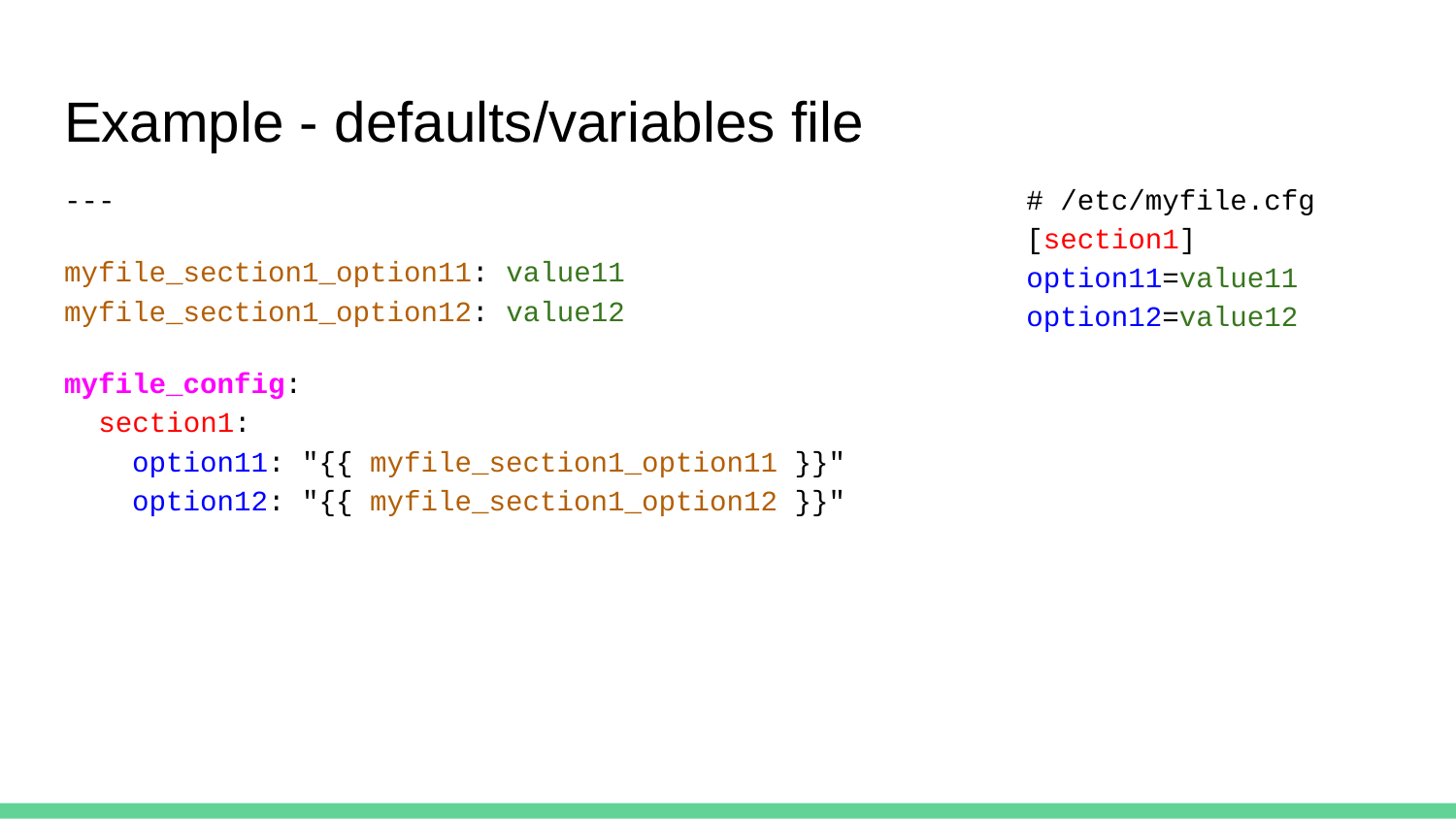

# Example - defaults/variables file
---

myfile_section1_option11: value11
myfile_section1_option12: value12

myfile_config:
  section1:
    option11: "{{ myfile_section1_option11 }}"
    option12: "{{ myfile_section1_option12 }}"

# /etc/myfile.cfg
[section1]
option11=value11
option12=value12